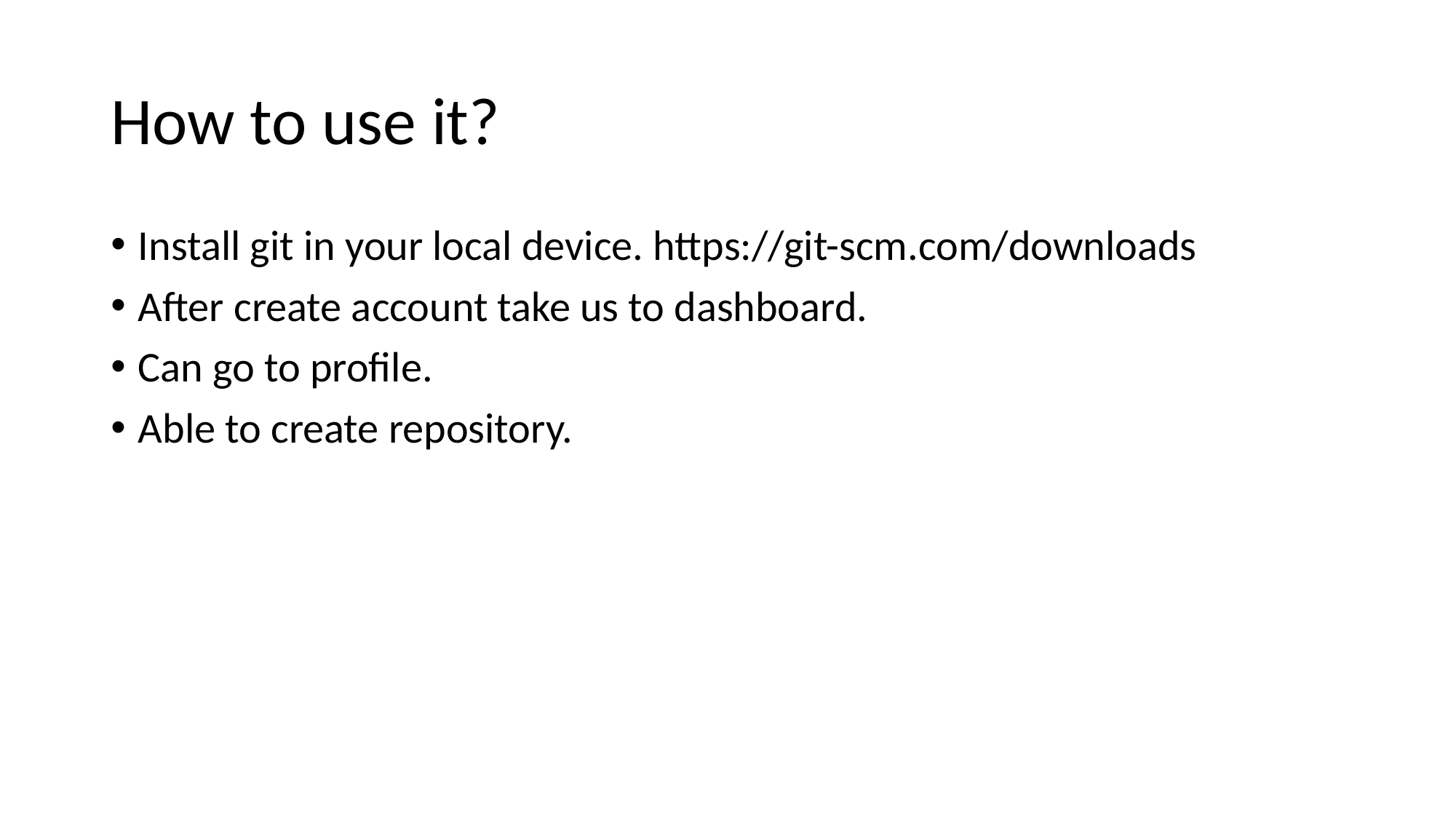

# How to use it?
Install git in your local device. https://git-scm.com/downloads
After create account take us to dashboard.
Can go to profile.
Able to create repository.